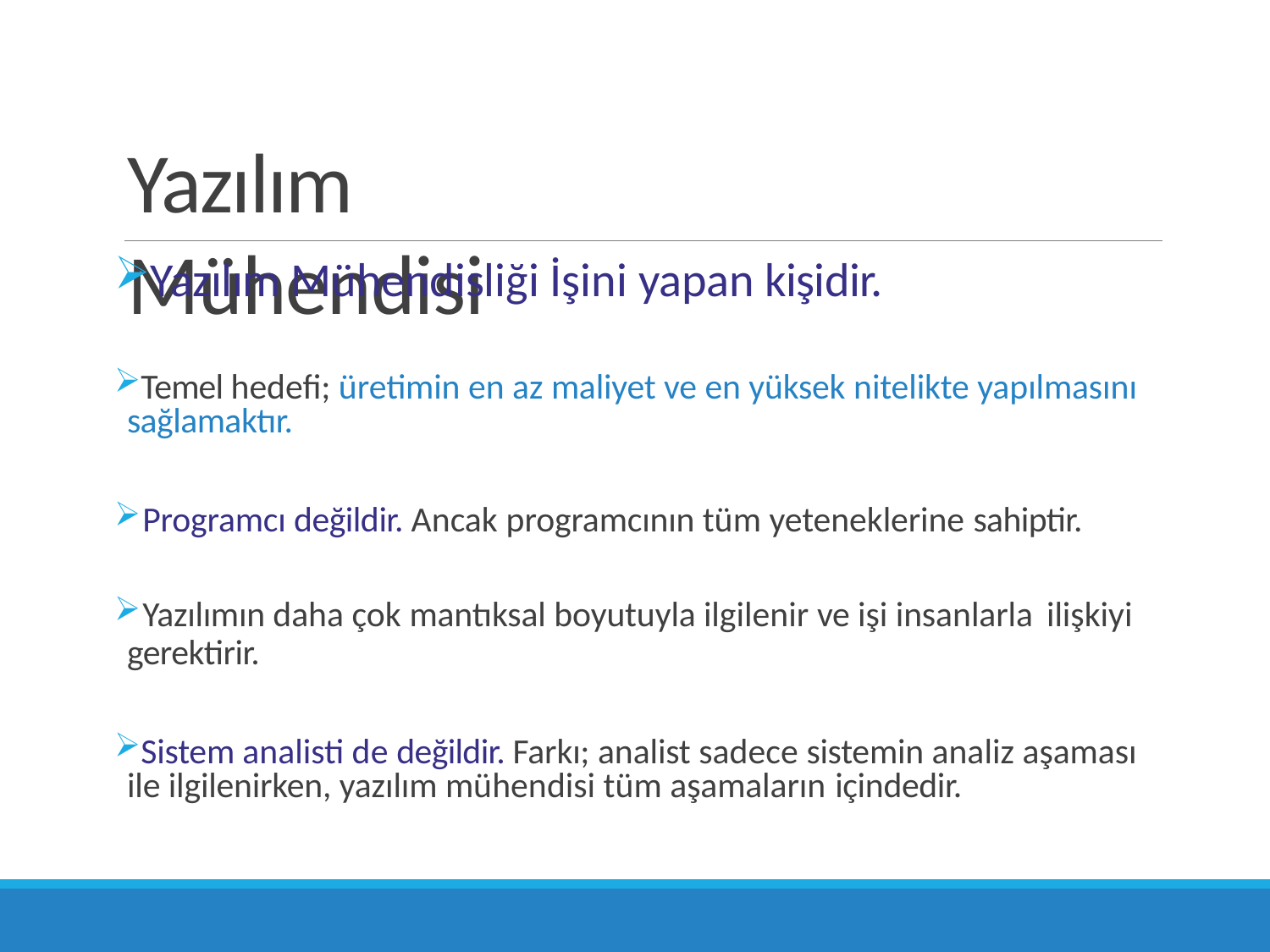

# Yazılım Mühendisi

Yazılım Mühendisliği İşini yapan kişidir.

Temel hedefi; üretimin en az maliyet ve en yüksek nitelikte yapılmasını  sağlamaktır.

Programcı değildir. Ancak programcının tüm yeteneklerine sahiptir.

Yazılımın daha çok mantıksal boyutuyla ilgilenir ve işi insanlarla ilişkiyi
gerektirir.

Sistem analisti de değildir. Farkı; analist sadece sistemin analiz aşaması  ile ilgilenirken, yazılım mühendisi tüm aşamaların içindedir.